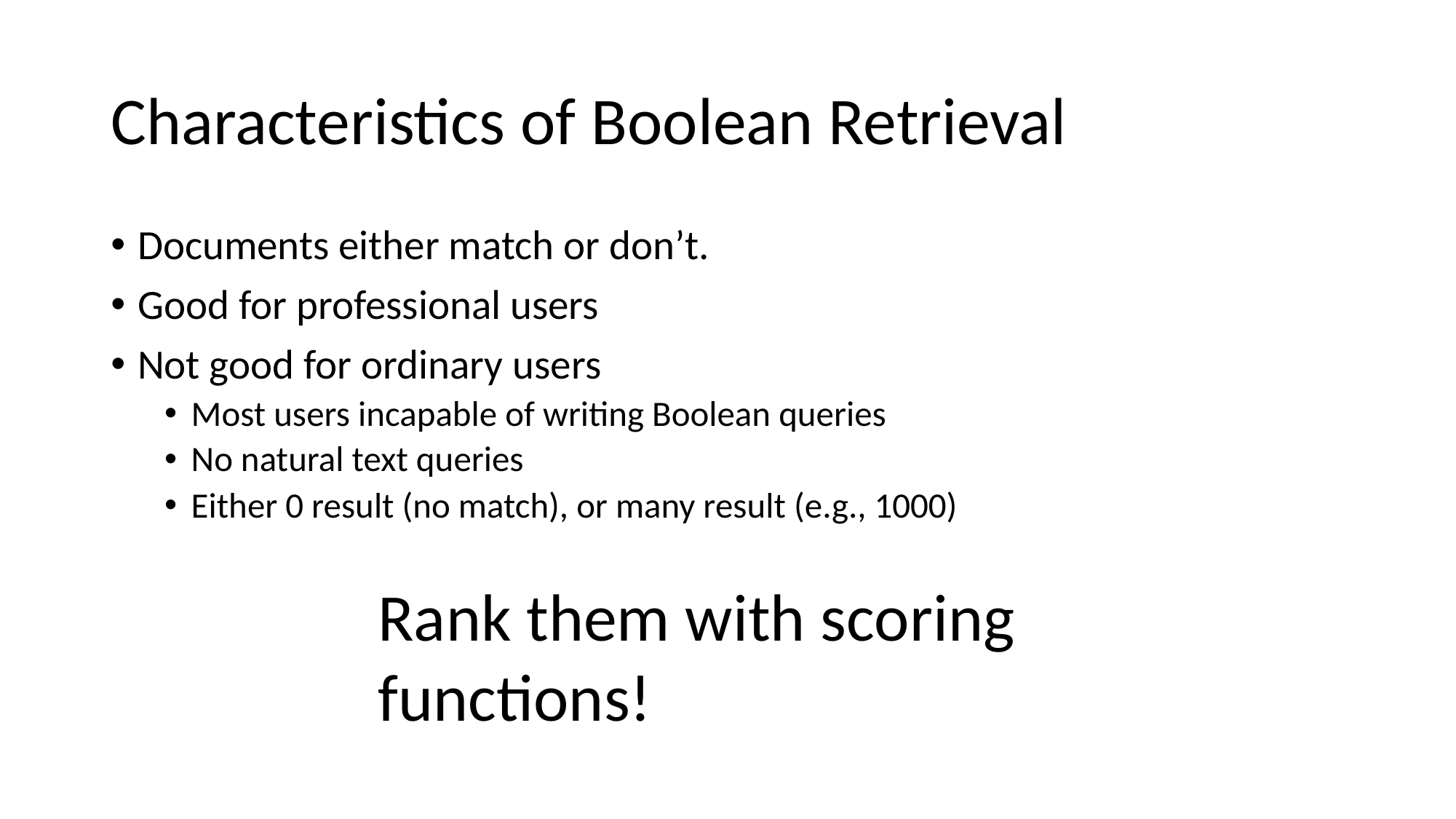

# Characteristics of Boolean Retrieval
Documents either match or don’t.
Good for professional users
Not good for ordinary users
Most users incapable of writing Boolean queries
No natural text queries
Either 0 result (no match), or many result (e.g., 1000)

Rank them with scoring functions!